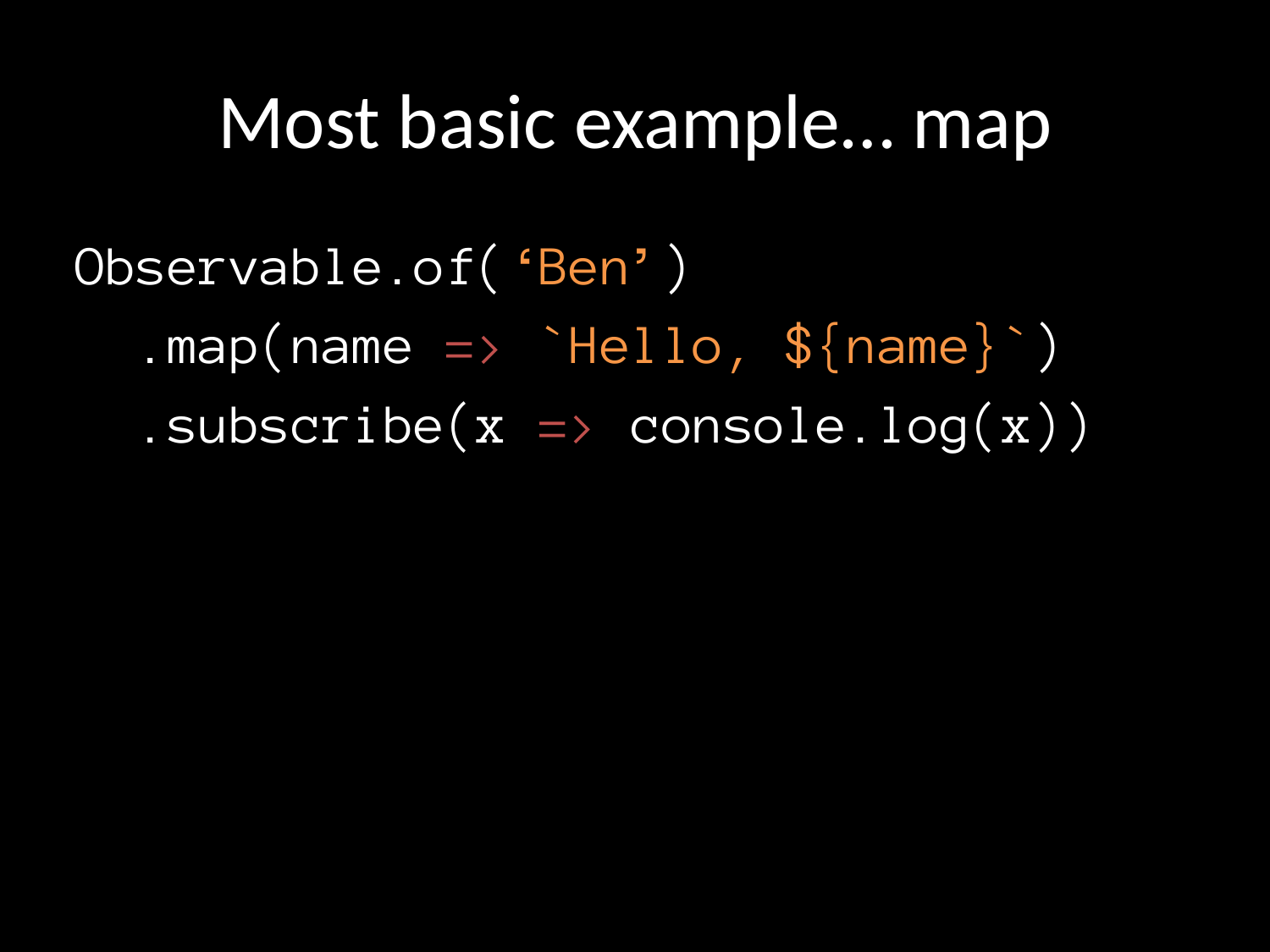

# Most basic example… map
Observable.of(‘Ben’)
  .map(name => `Hello, ${name}`)
  .subscribe(x => console.log(x))